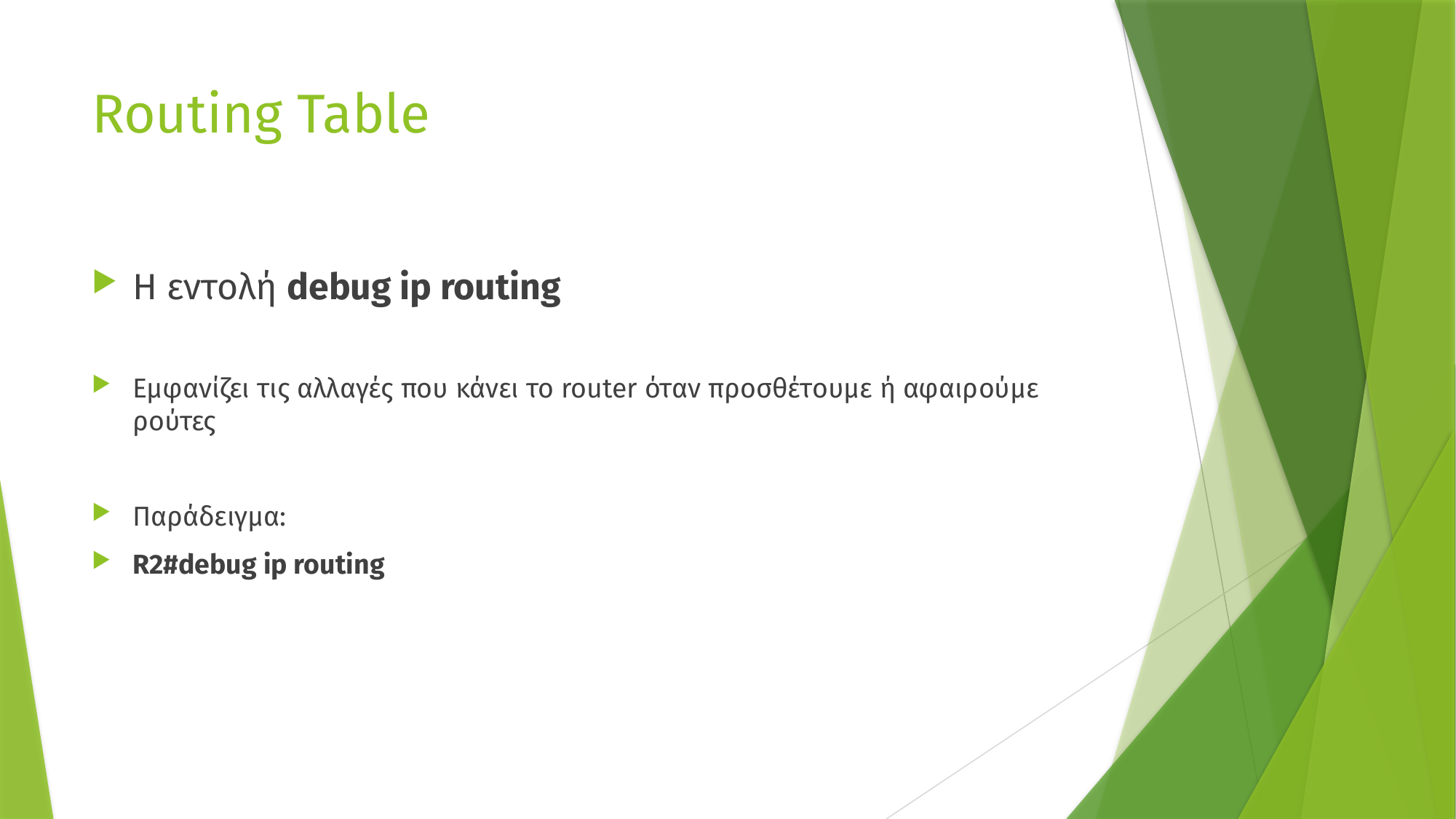

# Routing Table
Η εντολή debug ip routing

Εμφανίζει τις αλλαγές που κάνει το router όταν προσθέτουμε ή αφαιρούμε ρούτες

Παράδειγμα:
R2#debug ip routing